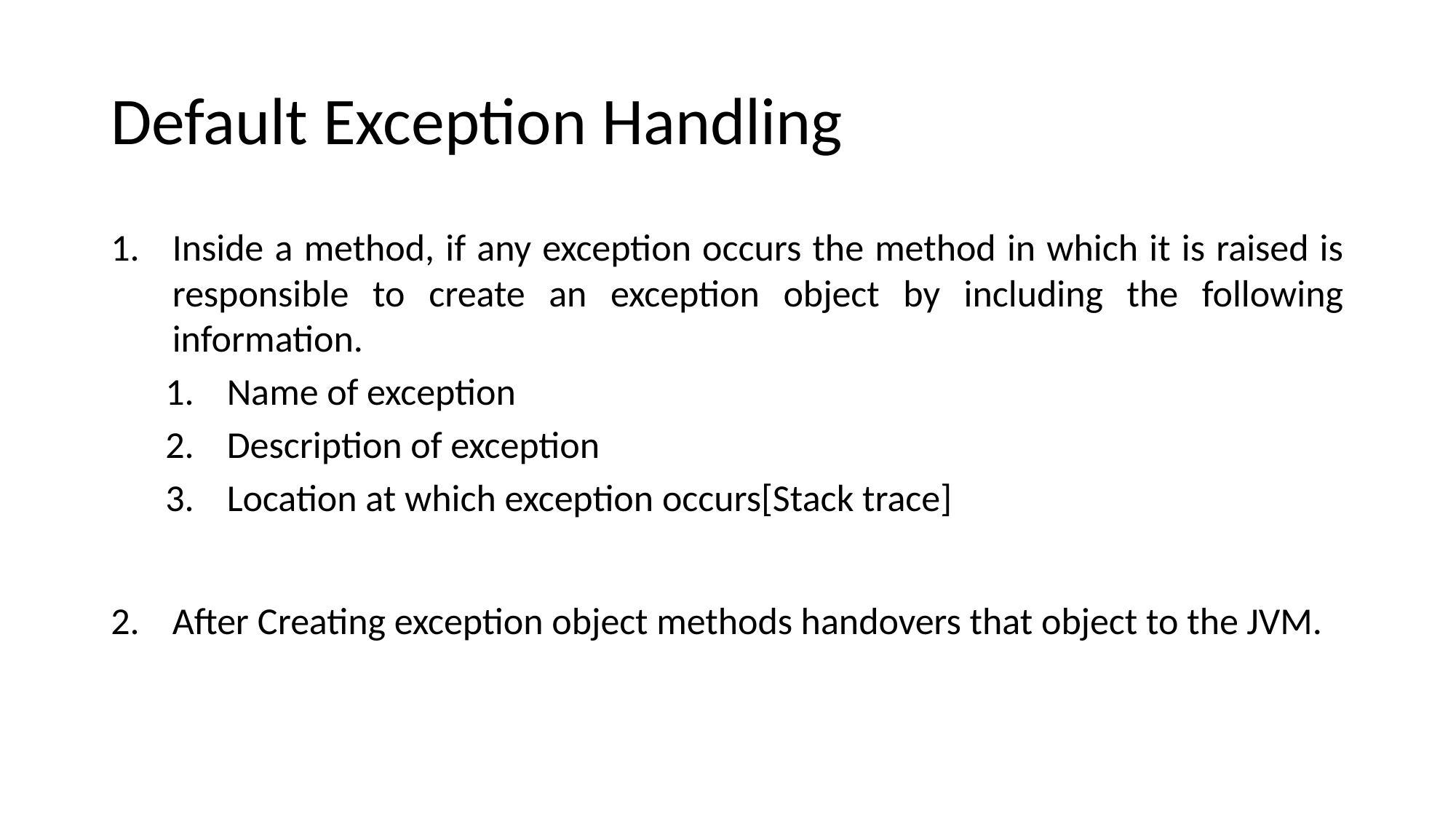

# Default Exception Handling
Inside a method, if any exception occurs the method in which it is raised is responsible to create an exception object by including the following information.
Name of exception
Description of exception
Location at which exception occurs[Stack trace]

After Creating exception object methods handovers that object to the JVM.